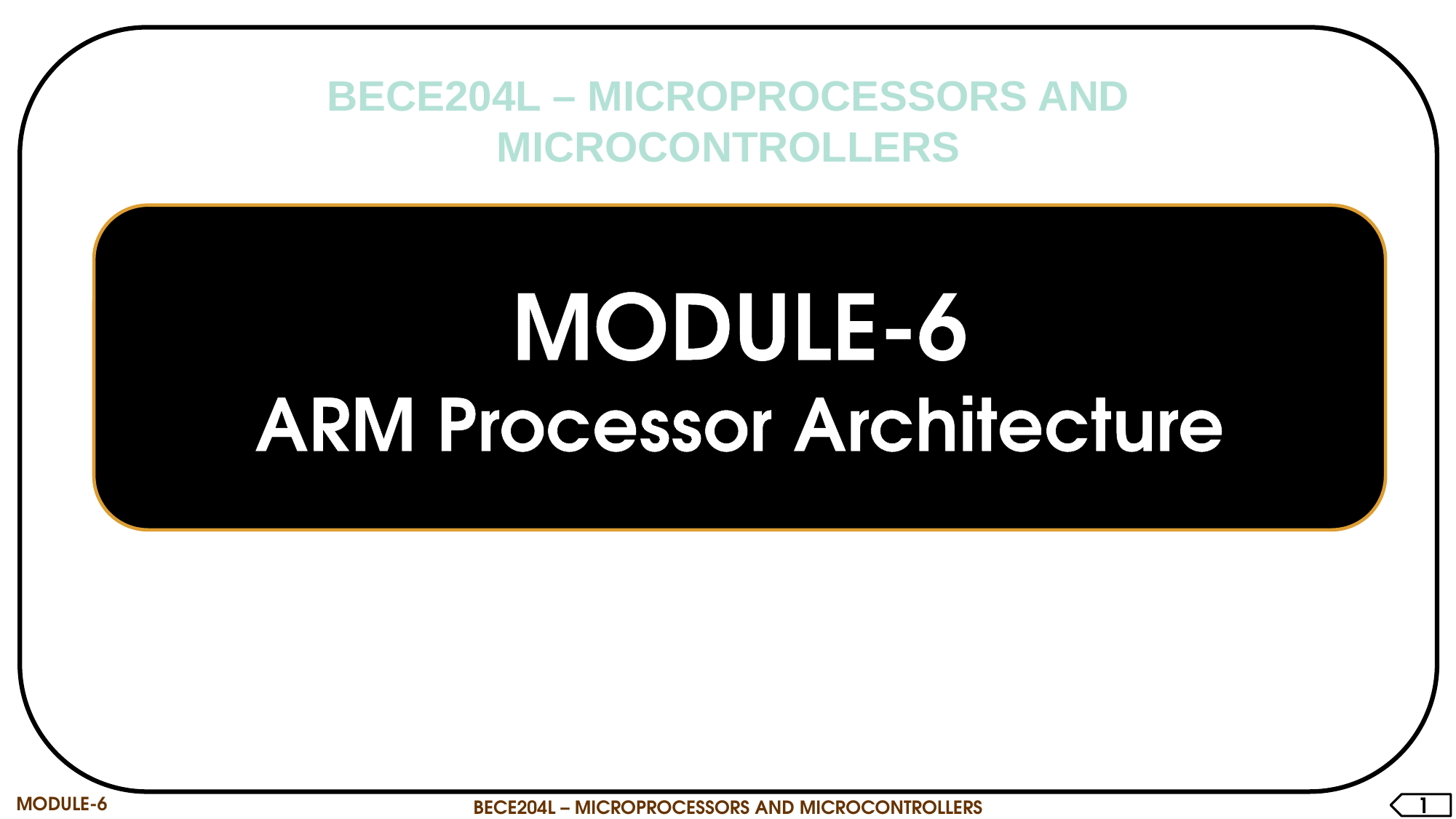

BECE204L – MICROPROCESSORS AND MICROCONTROLLERS

MODULE-6
ARM Processor Architecture
MODULE-6
BECE204L – MICROPROCESSORS AND MICROCONTROLLERS
1